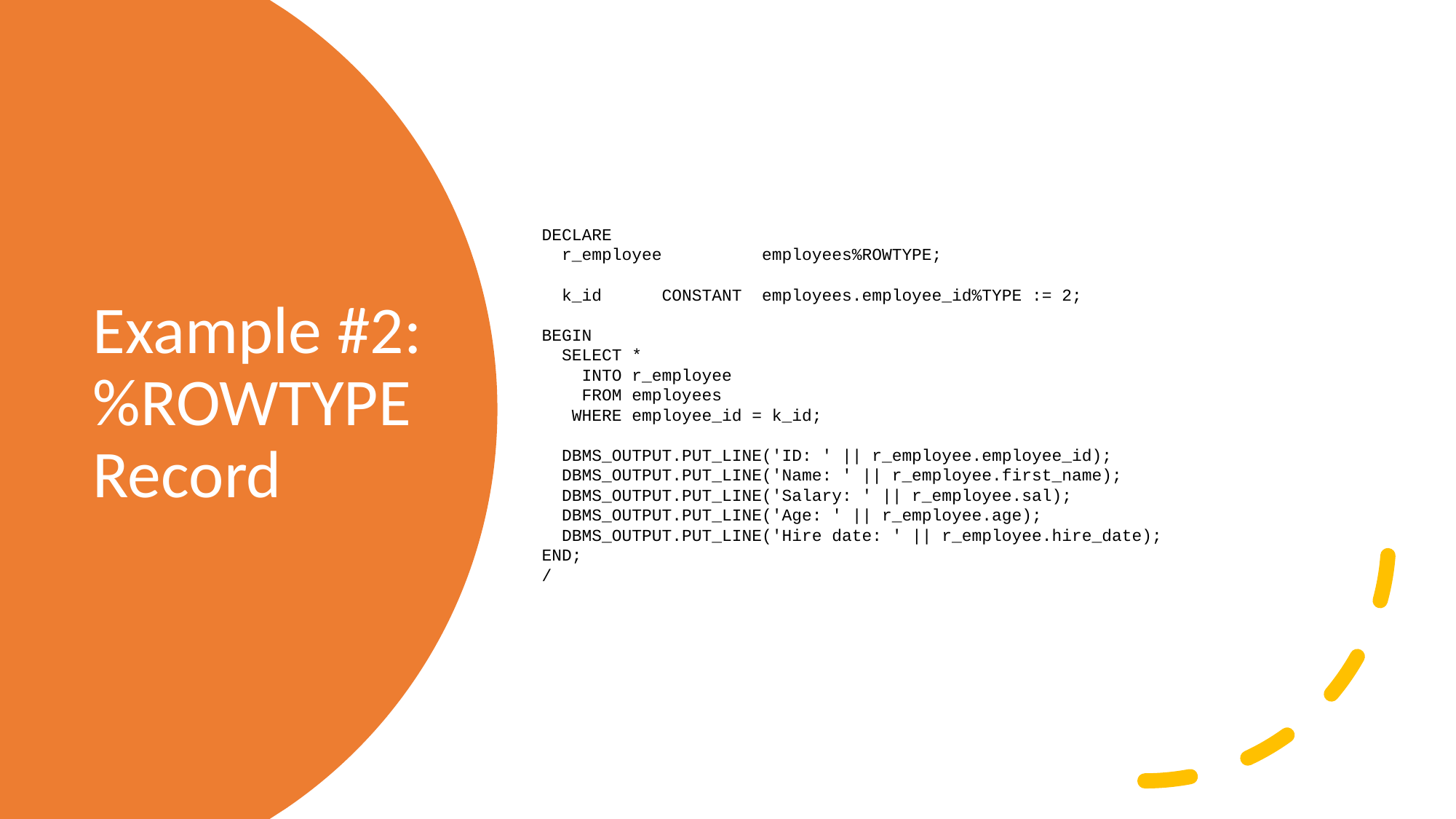

DECLARE
  r_employee          employees%ROWTYPE;

  k_id      CONSTANT  employees.employee_id%TYPE := 2;

BEGIN
  SELECT *
    INTO r_employee
    FROM employees
   WHERE employee_id = k_id;

  DBMS_OUTPUT.PUT_LINE('ID: ' || r_employee.employee_id);
  DBMS_OUTPUT.PUT_LINE('Name: ' || r_employee.first_name);
  DBMS_OUTPUT.PUT_LINE('Salary: ' || r_employee.sal);
  DBMS_OUTPUT.PUT_LINE('Age: ' || r_employee.age);
  DBMS_OUTPUT.PUT_LINE('Hire date: ' || r_employee.hire_date);
END;
/
# Example #2:  %ROWTYPE Record